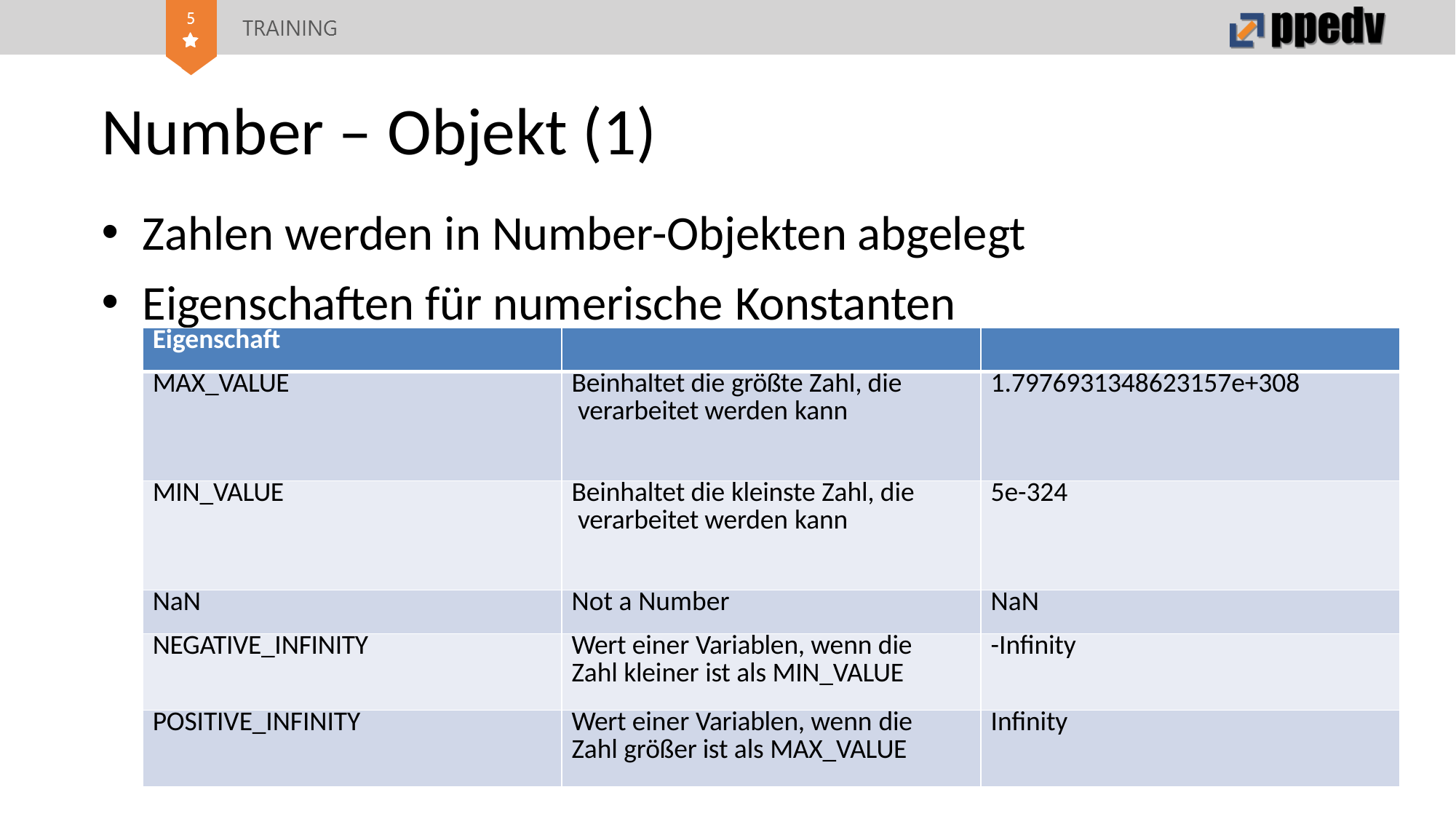

# Number – Objekt (1)
Zahlen werden in Number-Objekten abgelegt
Eigenschaften für numerische Konstanten
| Eigenschaft |  |  |
| --- | --- | --- |
| MAX\_VALUE | Beinhaltet die größte Zahl, die verarbeitet werden kann | 1.7976931348623157e+308 |
| MIN\_VALUE | Beinhaltet die kleinste Zahl, die verarbeitet werden kann | 5e-324 |
| NaN | Not a Number | NaN |
| NEGATIVE\_INFINITY | Wert einer Variablen, wenn die Zahl kleiner ist als MIN\_VALUE | -Infinity |
| POSITIVE\_INFINITY | Wert einer Variablen, wenn die Zahl größer ist als MAX\_VALUE | Infinity |